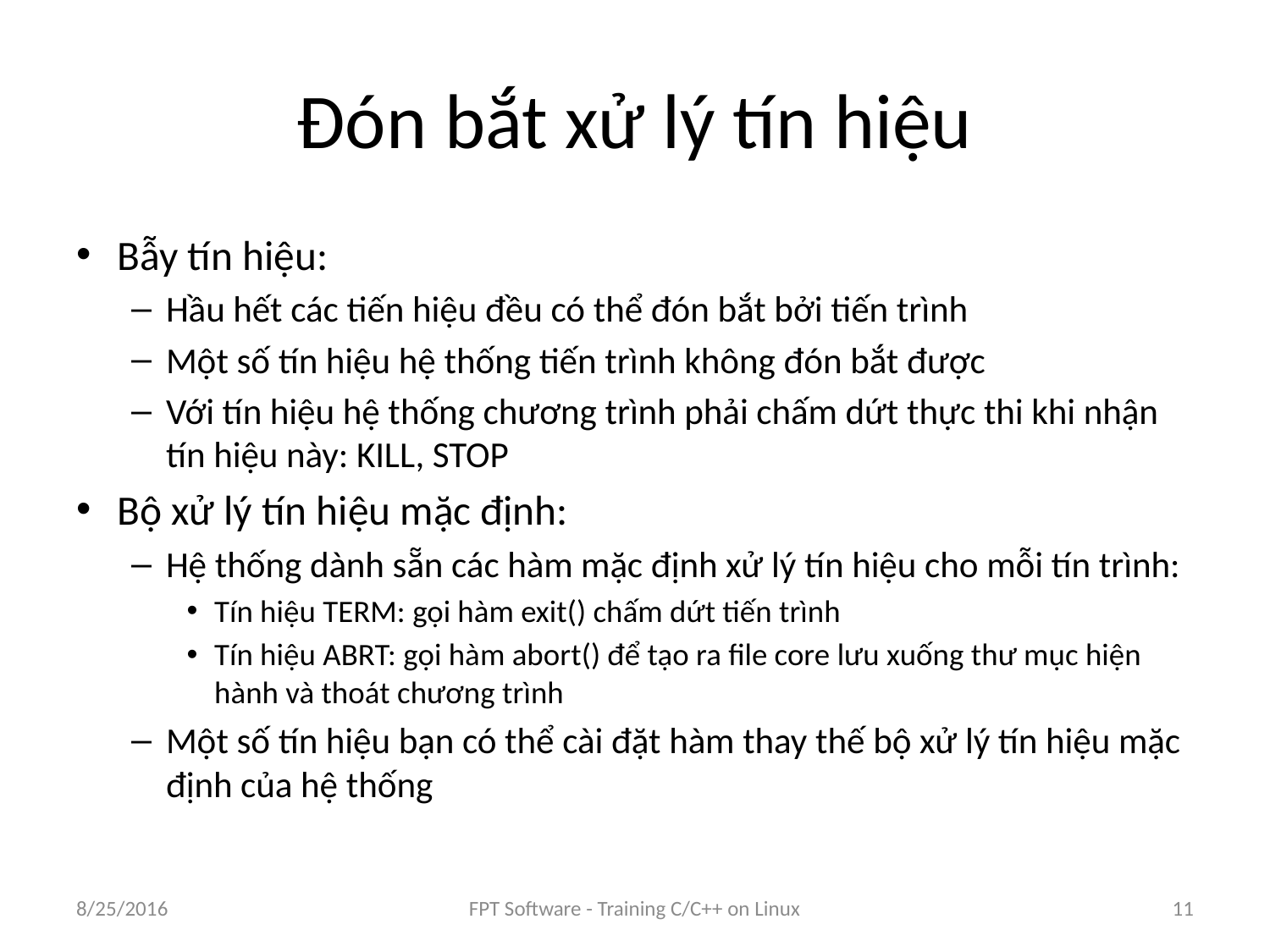

# Đón bắt xử lý tín hiệu
Bẫy tín hiệu:
Hầu hết các tiến hiệu đều có thể đón bắt bởi tiến trình
Một số tín hiệu hệ thống tiến trình không đón bắt được
Với tín hiệu hệ thống chương trình phải chấm dứt thực thi khi nhận tín hiệu này: KILL, STOP
Bộ xử lý tín hiệu mặc định:
Hệ thống dành sẵn các hàm mặc định xử lý tín hiệu cho mỗi tín trình:
Tín hiệu TERM: gọi hàm exit() chấm dứt tiến trình
Tín hiệu ABRT: gọi hàm abort() để tạo ra file core lưu xuống thư mục hiện hành và thoát chương trình
Một số tín hiệu bạn có thể cài đặt hàm thay thế bộ xử lý tín hiệu mặc định của hệ thống
8/25/2016
FPT Software - Training C/C++ on Linux
11